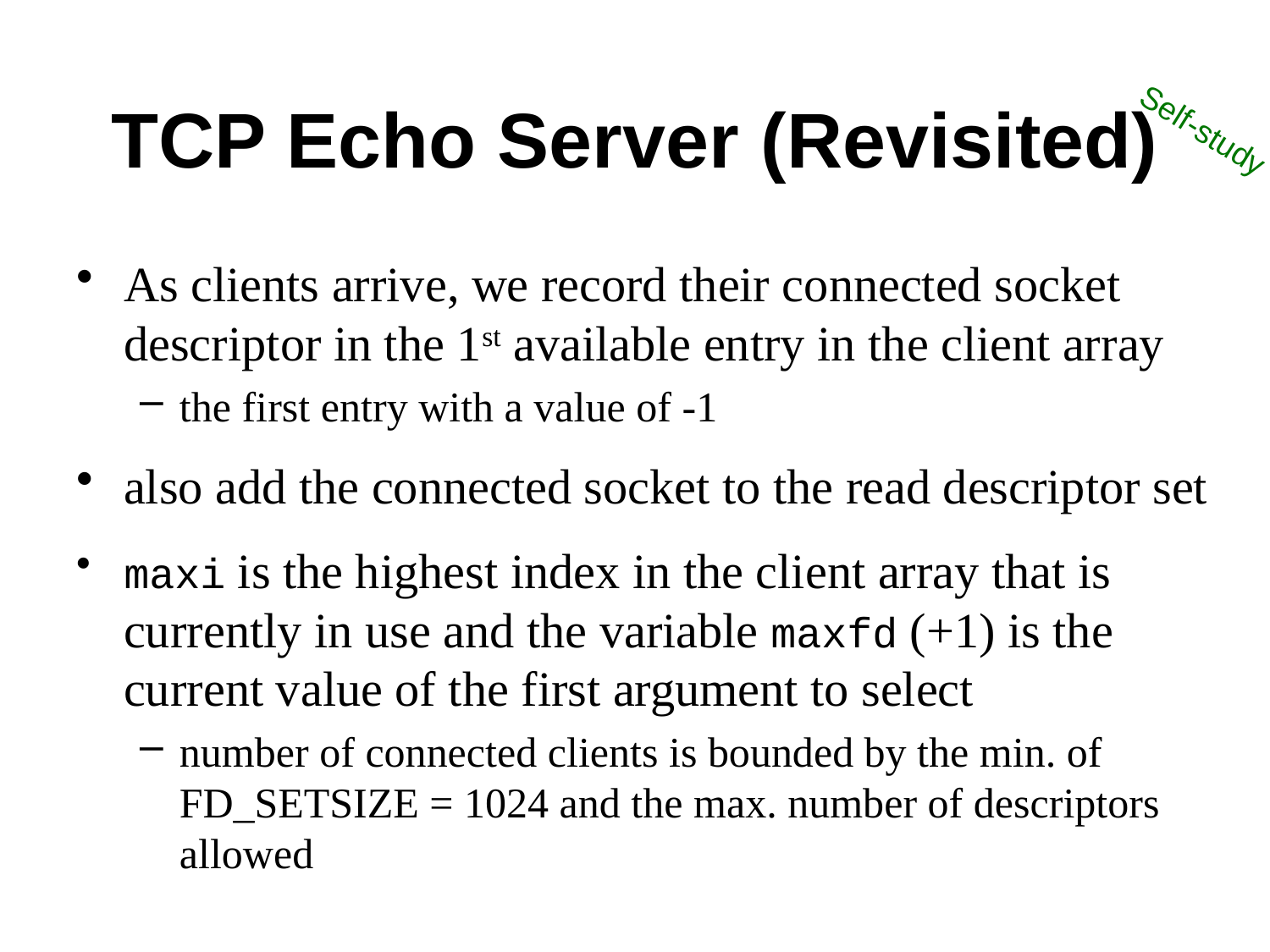

# TCP Echo Server (Revisited)
Self-study
As clients arrive, we record their connected socket descriptor in the 1st available entry in the client array
the first entry with a value of -1
also add the connected socket to the read descriptor set
maxi is the highest index in the client array that is currently in use and the variable maxfd (+1) is the current value of the first argument to select
number of connected clients is bounded by the min. of FD_SETSIZE = 1024 and the max. number of descriptors allowed